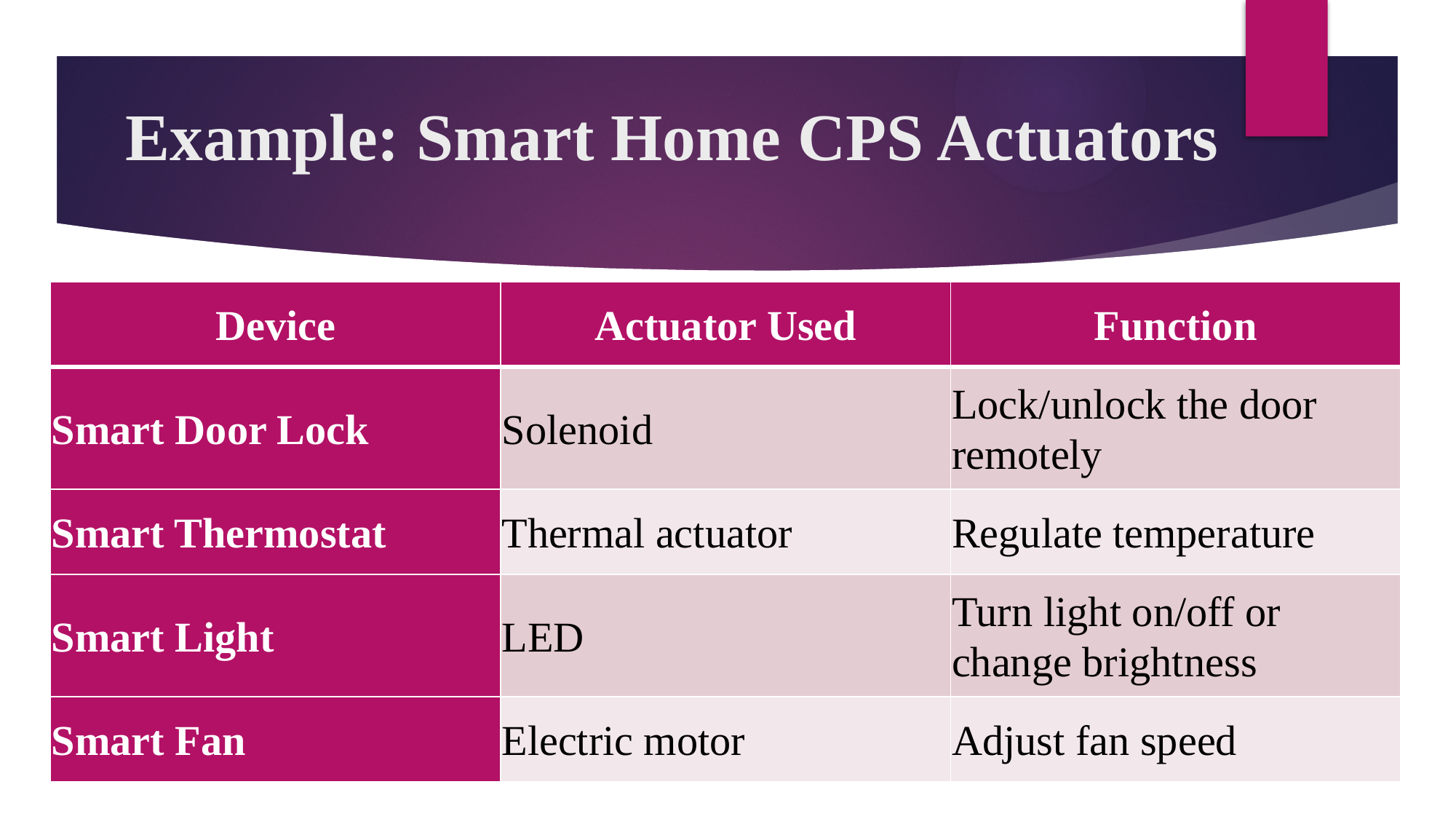

# Example: Smart Home CPS Actuators
| Device | Actuator Used | Function |
| --- | --- | --- |
| Smart Door Lock | Solenoid | Lock/unlock the door remotely |
| Smart Thermostat | Thermal actuator | Regulate temperature |
| Smart Light | LED | Turn light on/off or change brightness |
| Smart Fan | Electric motor | Adjust fan speed |